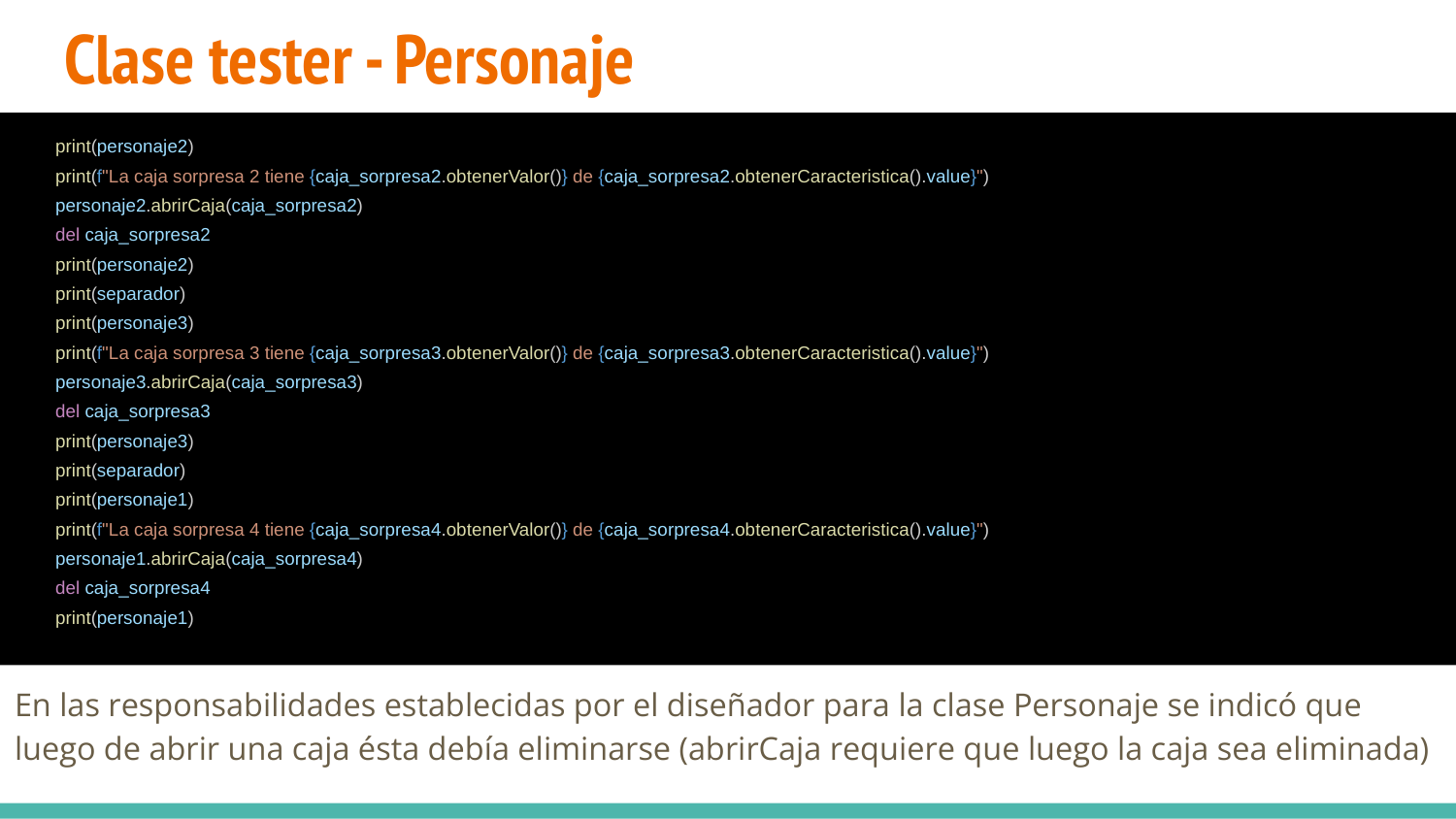

# Clase tester - Personaje
        print(personaje2)
        print(f"La caja sorpresa 2 tiene {caja_sorpresa2.obtenerValor()} de {caja_sorpresa2.obtenerCaracteristica().value}")
        personaje2.abrirCaja(caja_sorpresa2)
        del caja_sorpresa2
        print(personaje2)
        print(separador)
        print(personaje3)
        print(f"La caja sorpresa 3 tiene {caja_sorpresa3.obtenerValor()} de {caja_sorpresa3.obtenerCaracteristica().value}")
        personaje3.abrirCaja(caja_sorpresa3)
        del caja_sorpresa3
        print(personaje3)
        print(separador)
        print(personaje1)
        print(f"La caja sorpresa 4 tiene {caja_sorpresa4.obtenerValor()} de {caja_sorpresa4.obtenerCaracteristica().value}")
        personaje1.abrirCaja(caja_sorpresa4)
        del caja_sorpresa4
        print(personaje1)
En las responsabilidades establecidas por el diseñador para la clase Personaje se indicó que luego de abrir una caja ésta debía eliminarse (abrirCaja requiere que luego la caja sea eliminada)